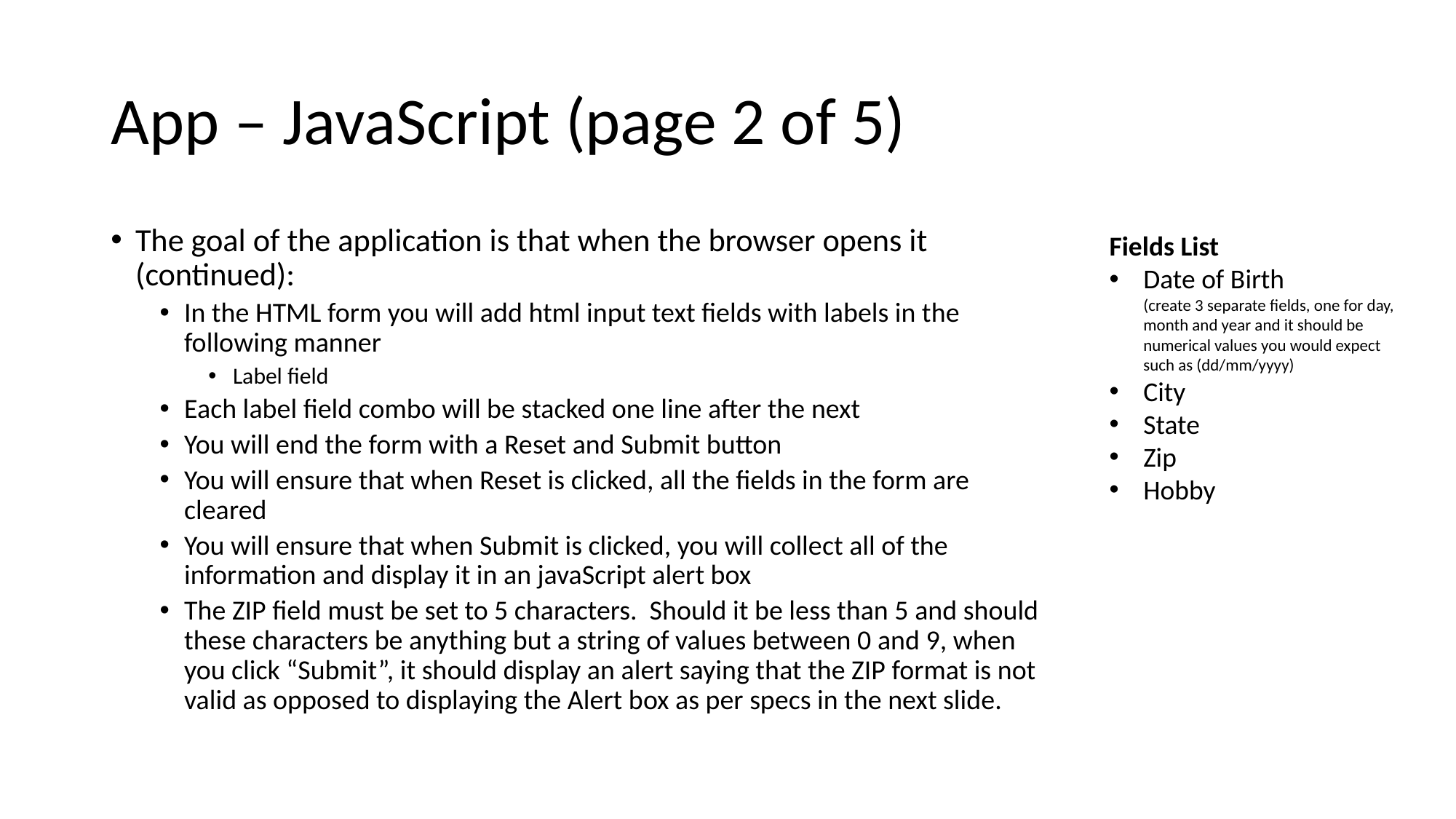

# App – JavaScript (page 2 of 5)
The goal of the application is that when the browser opens it (continued):
In the HTML form you will add html input text fields with labels in the following manner
Label field
Each label field combo will be stacked one line after the next
You will end the form with a Reset and Submit button
You will ensure that when Reset is clicked, all the fields in the form are cleared
You will ensure that when Submit is clicked, you will collect all of the information and display it in an javaScript alert box
The ZIP field must be set to 5 characters.  Should it be less than 5 and should these characters be anything but a string of values between 0 and 9, when you click “Submit”, it should display an alert saying that the ZIP format is not valid as opposed to displaying the Alert box as per specs in the next slide.
Fields List
Date of Birth
(create 3 separate fields, one for day, month and year and it should be numerical values you would expect such as (dd/mm/yyyy)
City
State
Zip
Hobby